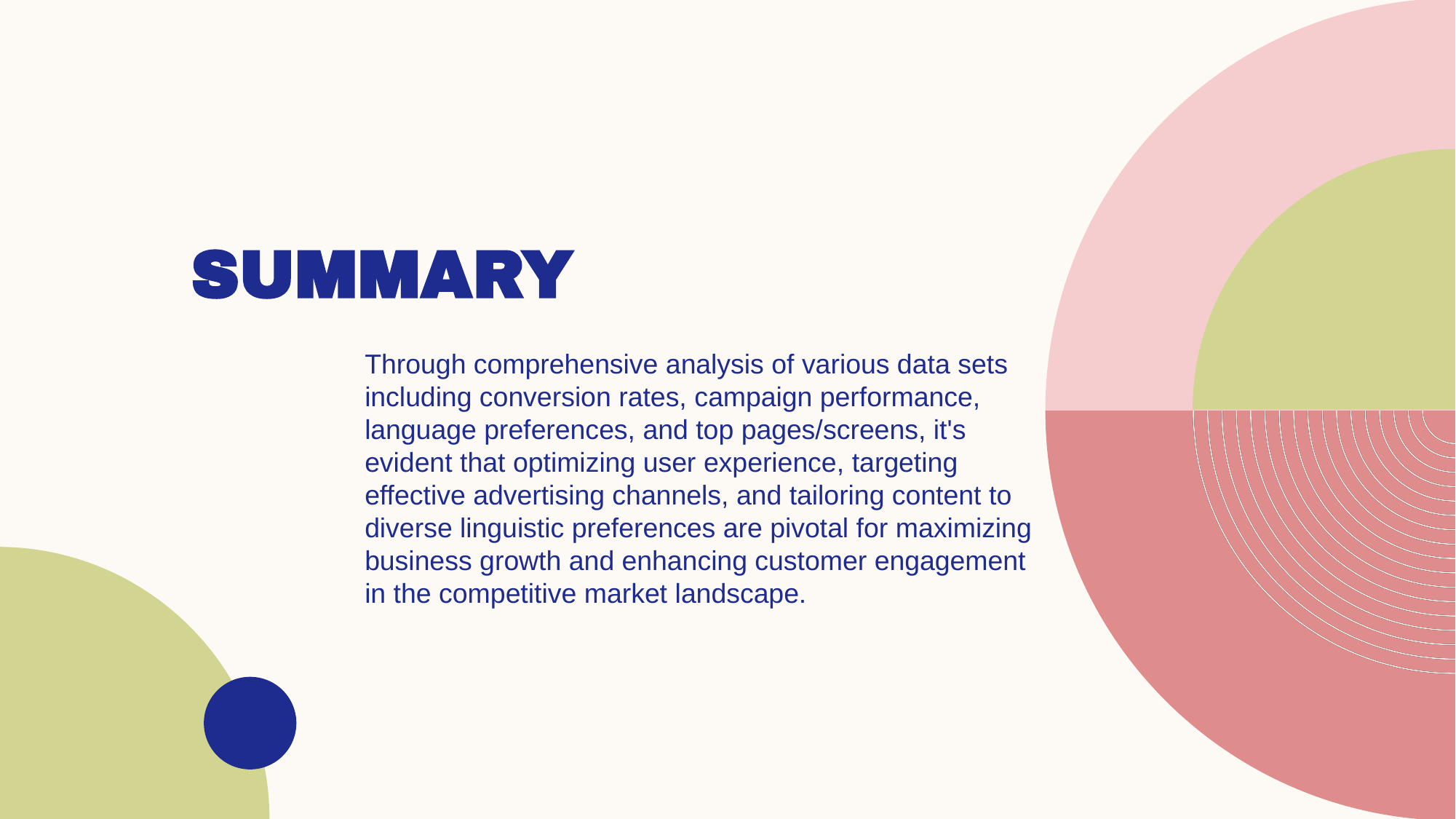

# SUMMARY

Through comprehensive analysis of various data sets including conversion rates, campaign performance, language preferences, and top pages/screens, it's evident that optimizing user experience, targeting effective advertising channels, and tailoring content to diverse linguistic preferences are pivotal for maximizing business growth and enhancing customer engagement in the competitive market landscape.